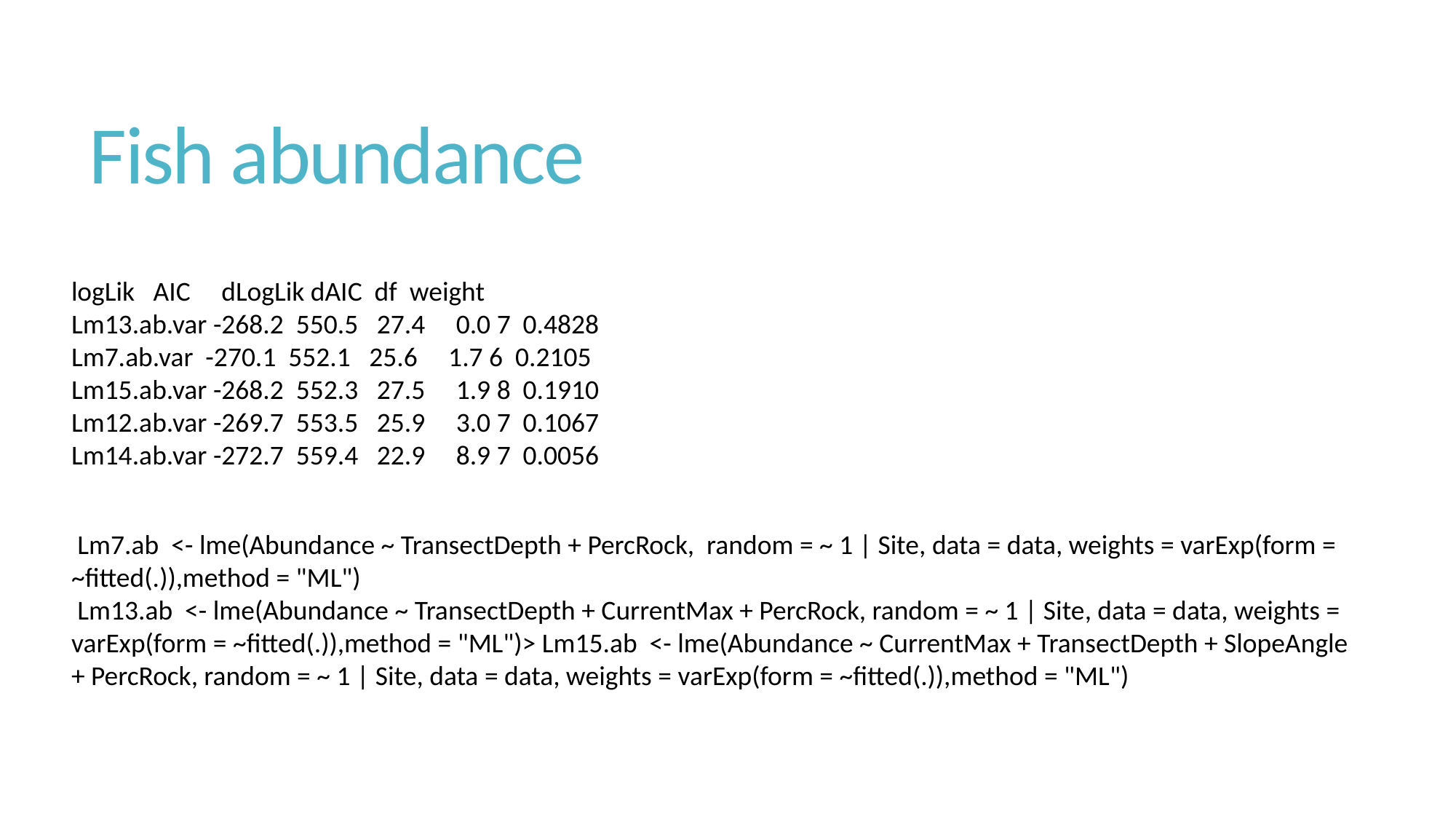

# Fish abundance
logLik   AIC     dLogLik dAIC  df  weight
Lm13.ab.var -268.2  550.5   27.4     0.0 7  0.4828
Lm7.ab.var  -270.1  552.1   25.6     1.7 6  0.2105
Lm15.ab.var -268.2  552.3   27.5     1.9 8  0.1910
Lm12.ab.var -269.7  553.5   25.9     3.0 7  0.1067
Lm14.ab.var -272.7  559.4   22.9     8.9 7  0.0056

 Lm7.ab  <- lme(Abundance ~ TransectDepth + PercRock,  random = ~ 1 | Site, data = data, weights = varExp(form = ~fitted(.)),method = "ML")
 Lm13.ab  <- lme(Abundance ~ TransectDepth + CurrentMax + PercRock, random = ~ 1 | Site, data = data, weights = varExp(form = ~fitted(.)),method = "ML")> Lm15.ab  <- lme(Abundance ~ CurrentMax + TransectDepth + SlopeAngle + PercRock, random = ~ 1 | Site, data = data, weights = varExp(form = ~fitted(.)),method = "ML")